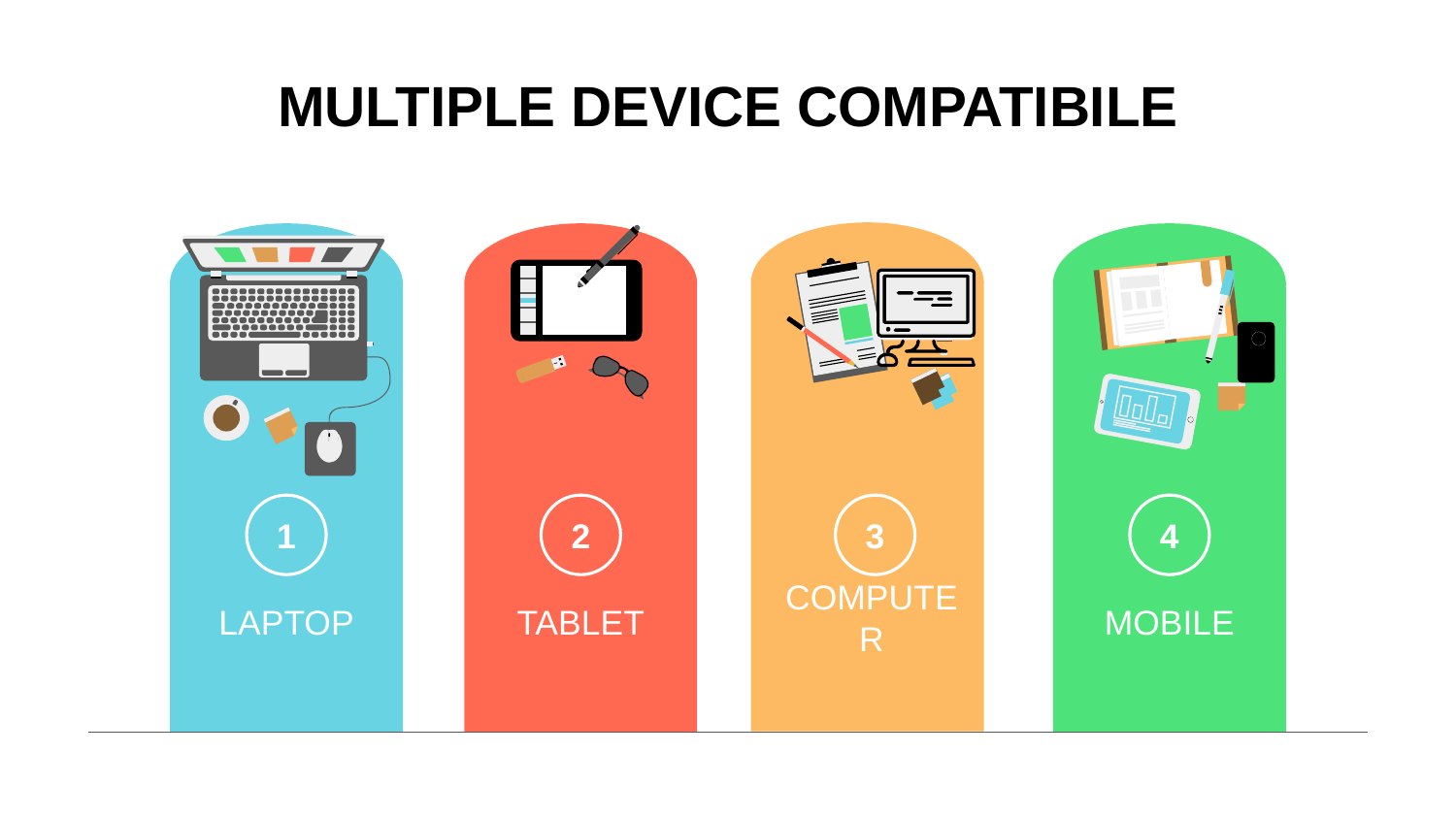

# MULTIPLE DEVICE COMPATIBILE

1
2
3
4
COMPUTER
LAPTOP
TABLET
MOBILE